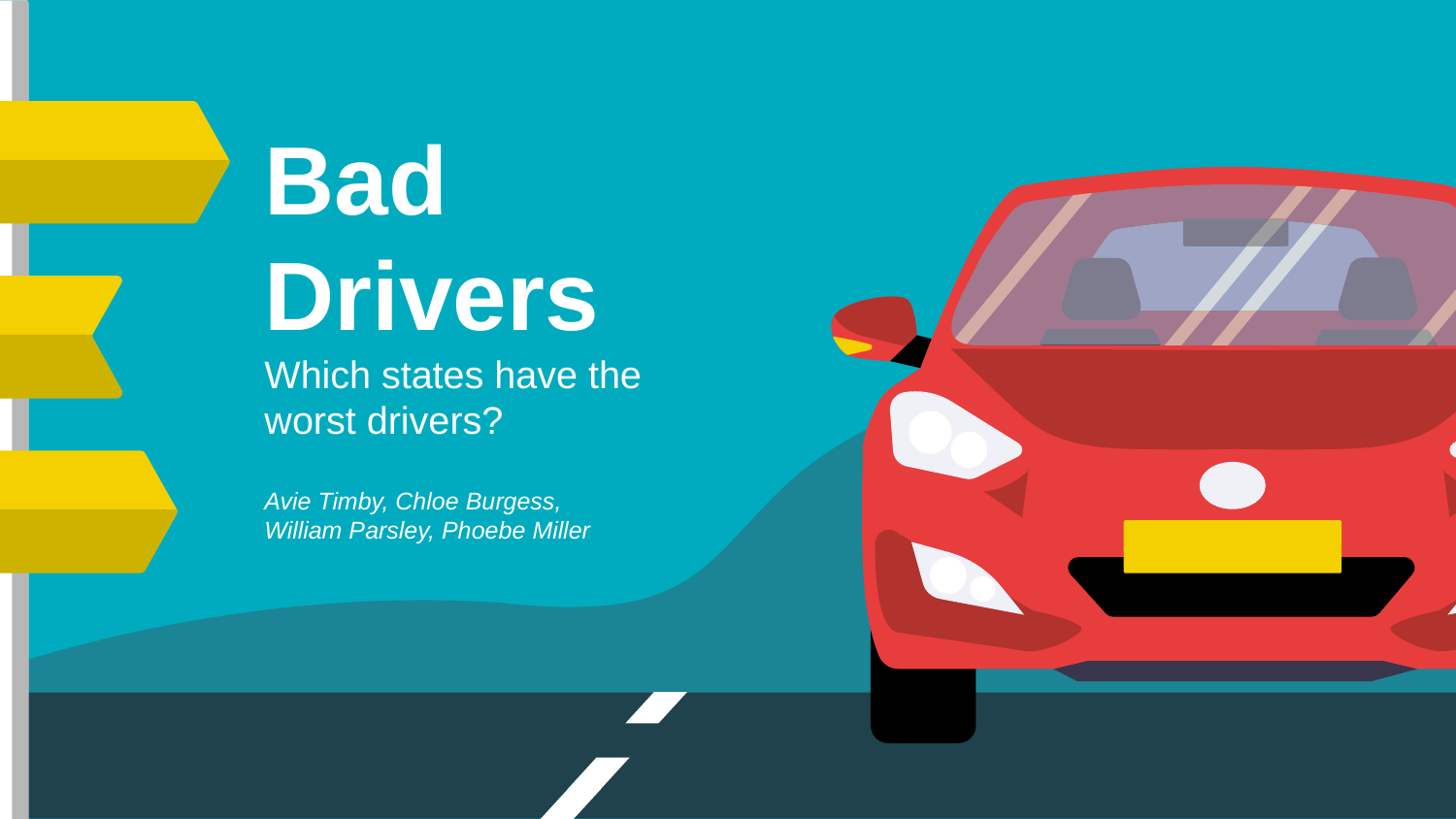

# Bad Drivers
Which states have the worst drivers?

Avie Timby, Chloe Burgess, William Parsley, Phoebe Miller